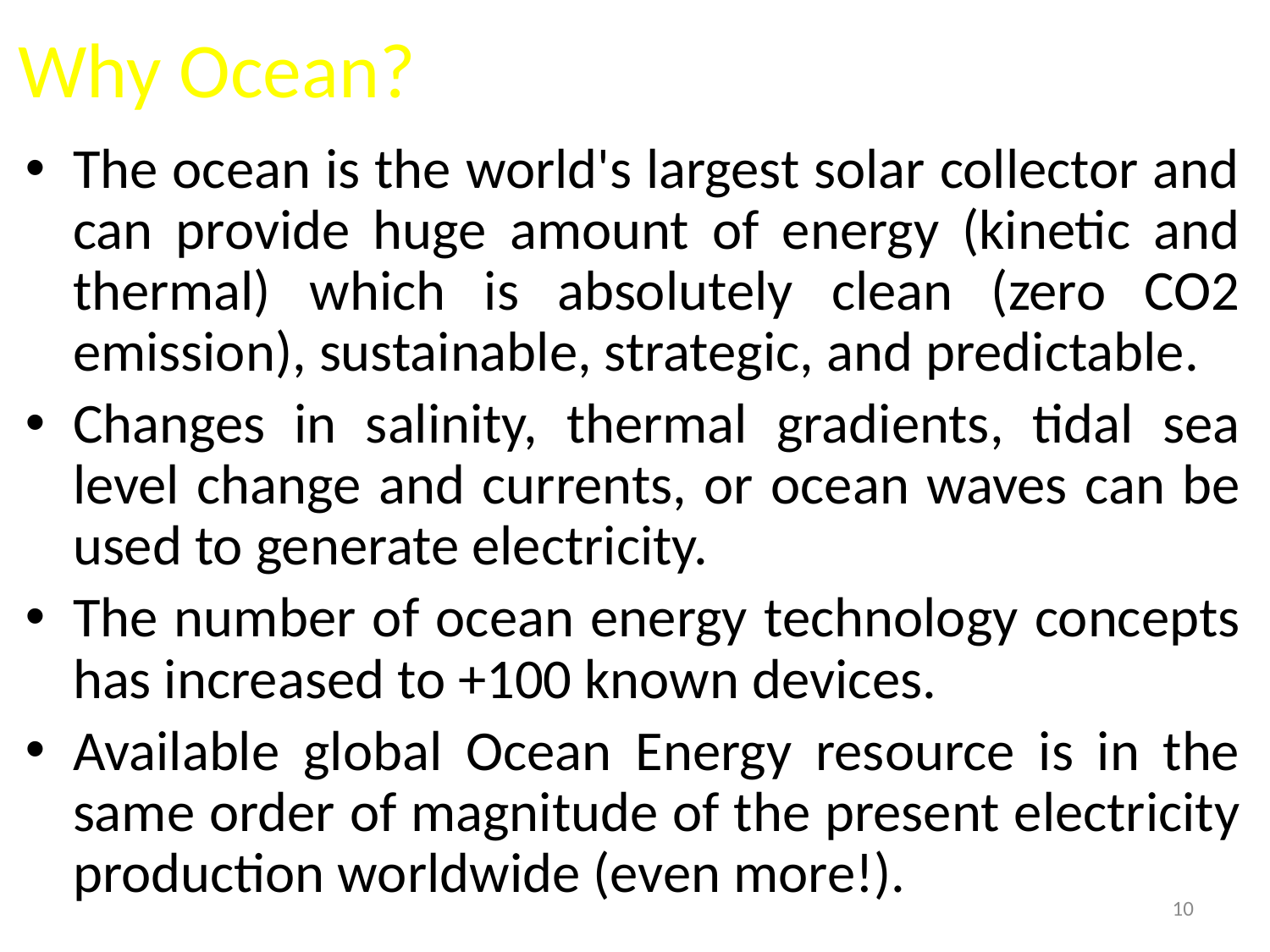

# Why Ocean?
The ocean is the world's largest solar collector and can provide huge amount of energy (kinetic and thermal) which is absolutely clean (zero CO2 emission), sustainable, strategic, and predictable.
Changes in salinity, thermal gradients, tidal sea level change and currents, or ocean waves can be used to generate electricity.
The number of ocean energy technology concepts has increased to +100 known devices.
Available global Ocean Energy resource is in the same order of magnitude of the present electricity production worldwide (even more!).
10